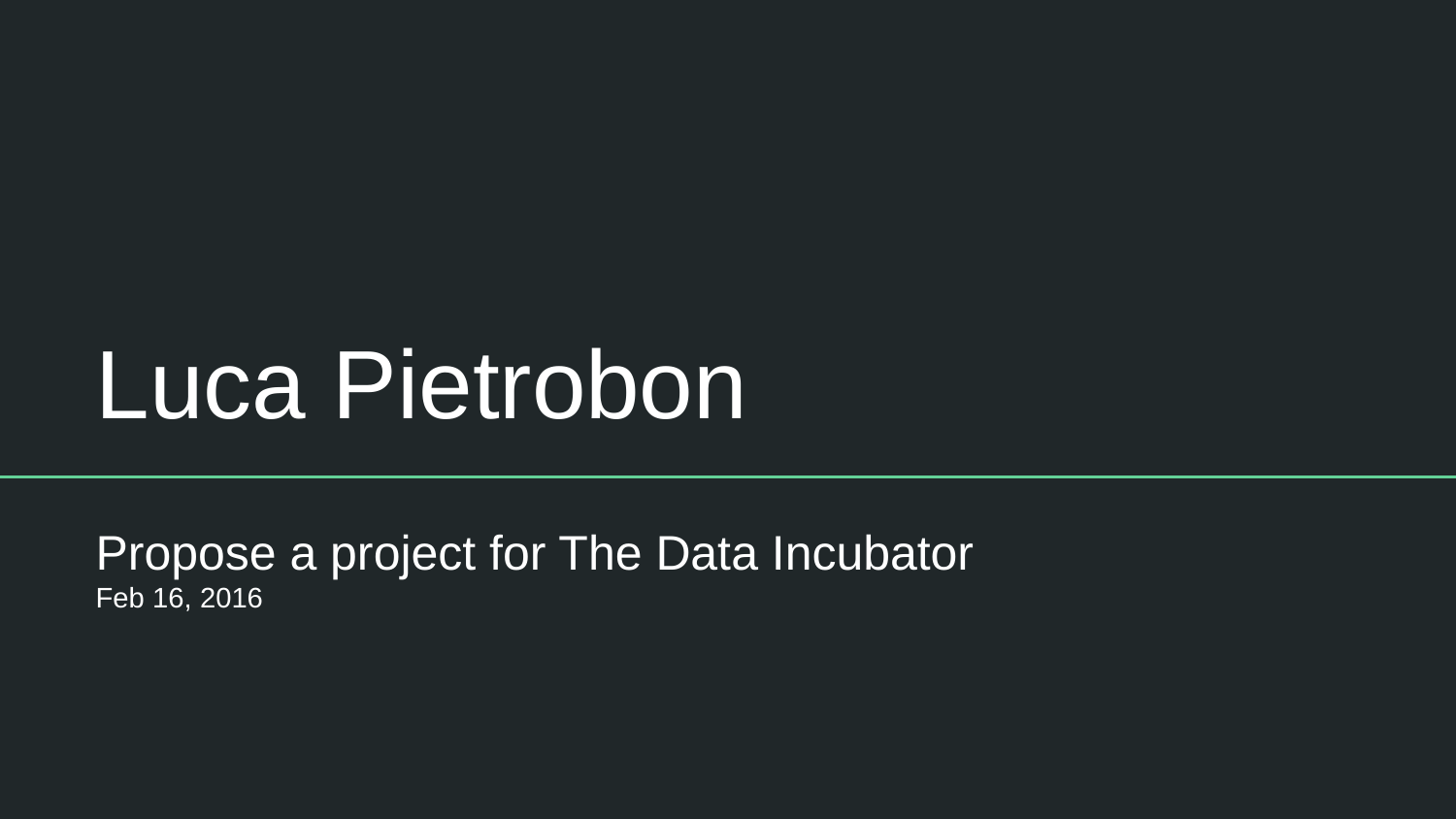

# Luca Pietrobon
Propose a project for The Data Incubator
Feb 16, 2016